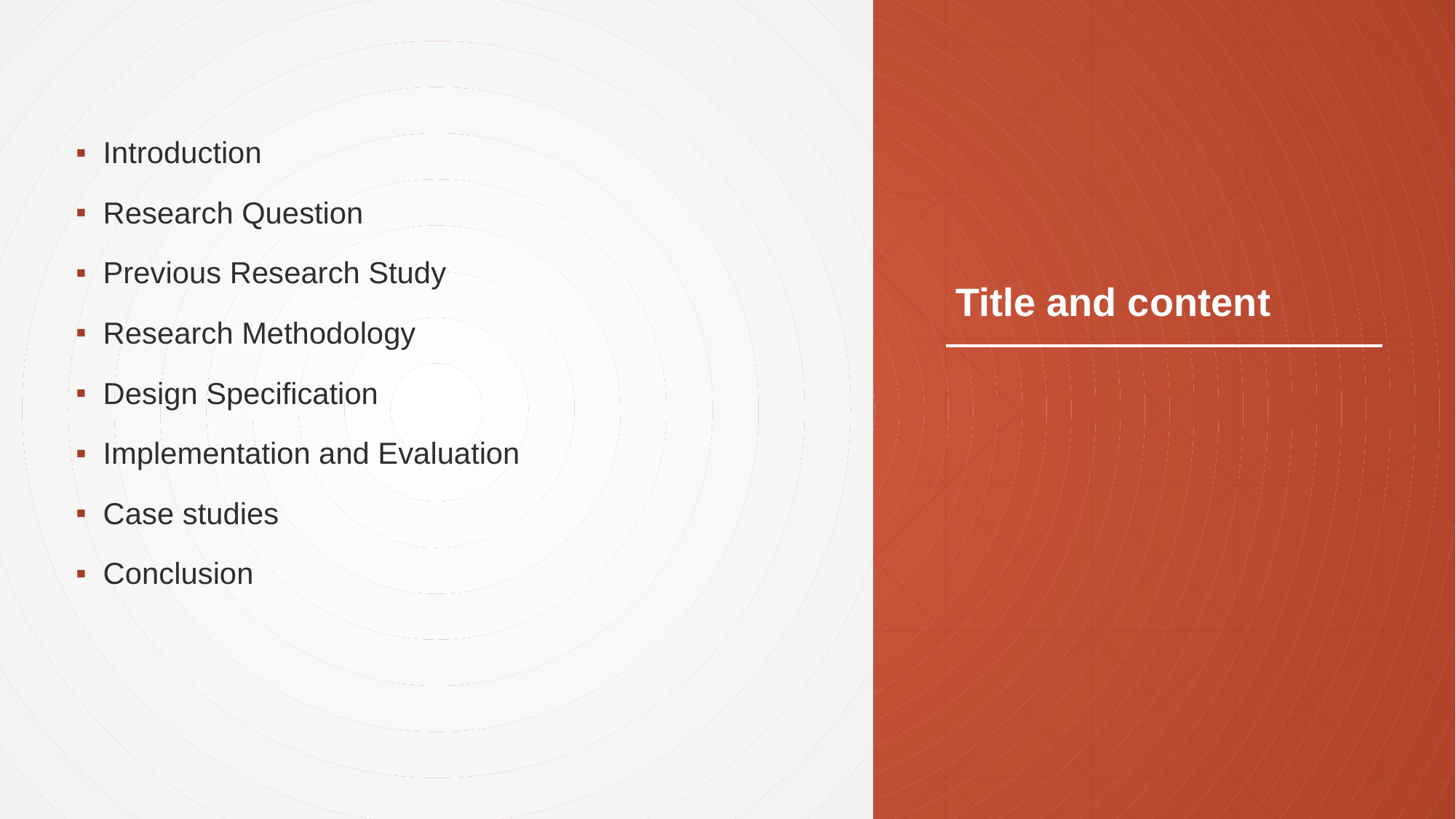

Introduction
Research Question
Previous Research Study
Research Methodology
Design Specification
Implementation and Evaluation
Case studies
Conclusion

# Title and content